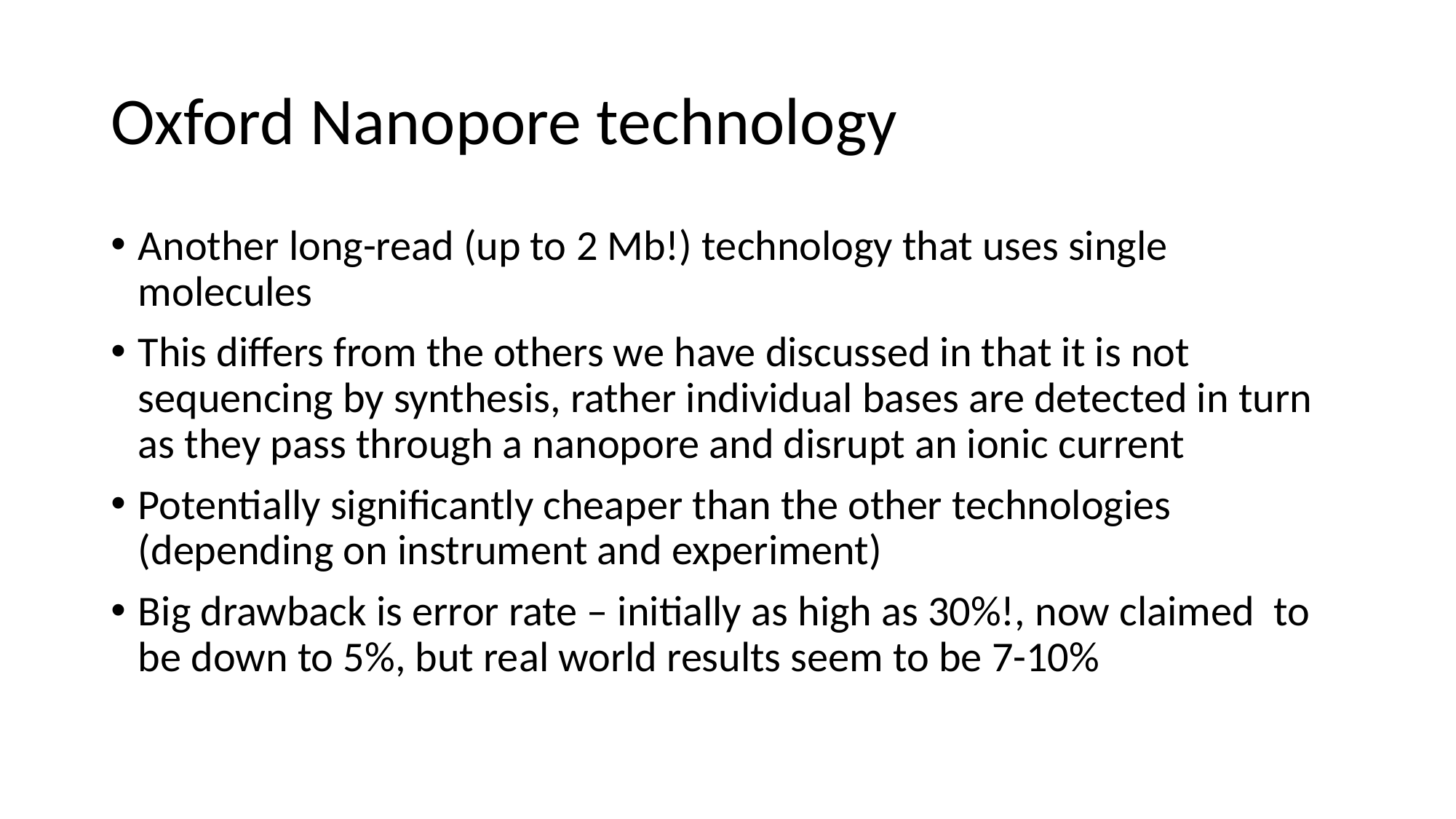

# Oxford Nanopore technology
Another long-read (up to 2 Mb!) technology that uses single molecules
This differs from the others we have discussed in that it is not sequencing by synthesis, rather individual bases are detected in turn as they pass through a nanopore and disrupt an ionic current
Potentially significantly cheaper than the other technologies (depending on instrument and experiment)
Big drawback is error rate – initially as high as 30%!, now claimed  to be down to 5%, but real world results seem to be 7-10%